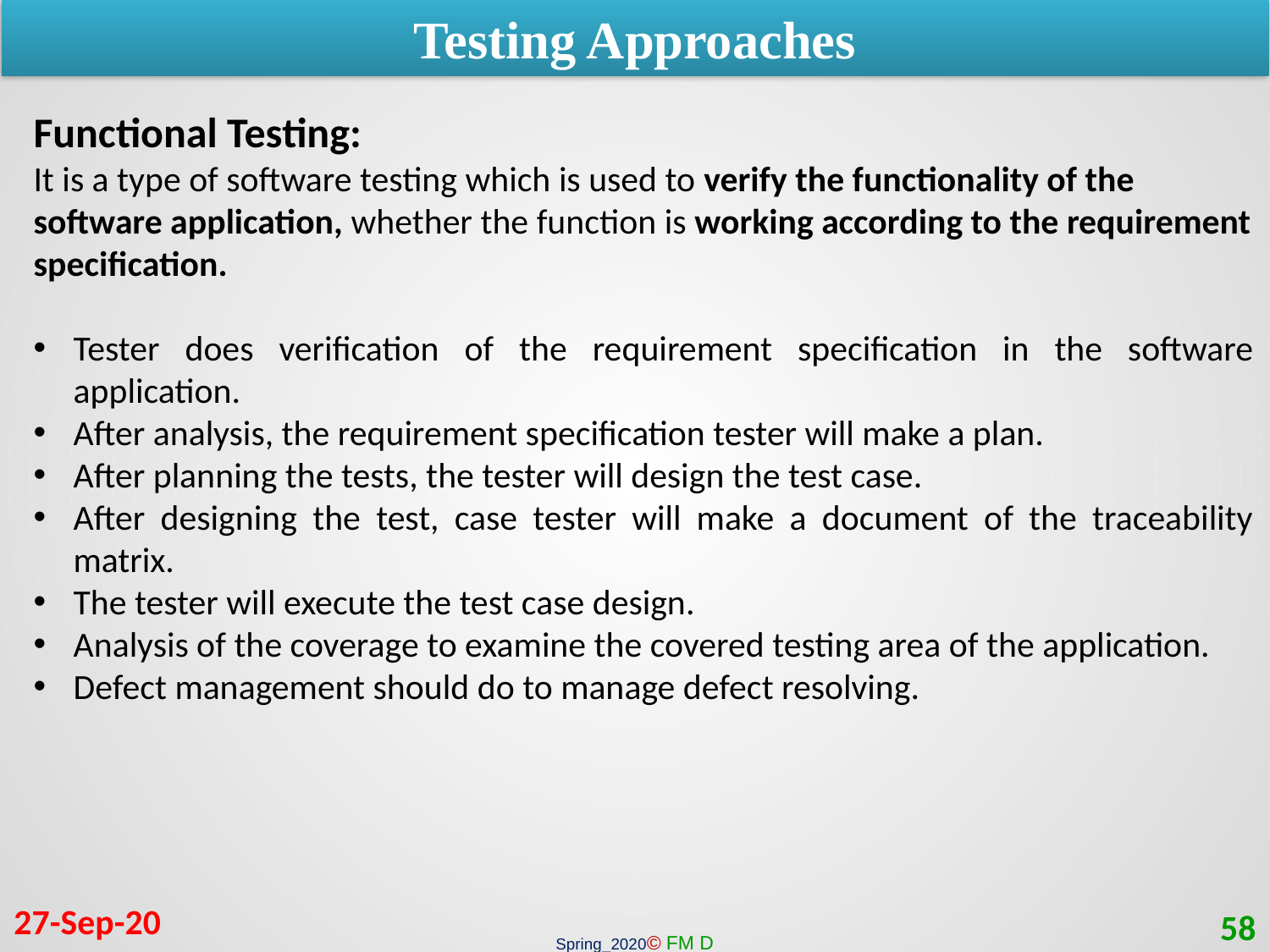

Testing Approaches

Functional Testing:
It is a type of software testing which is used to verify the functionality of the software application, whether the function is working according to the requirement specification.

Tester does verification of the requirement specification in the software application.
After analysis, the requirement specification tester will make a plan.
After planning the tests, the tester will design the test case.
After designing the test, case tester will make a document of the traceability matrix.
The tester will execute the test case design.
Analysis of the coverage to examine the covered testing area of the application.
Defect management should do to manage defect resolving.

27-Sep-20
58